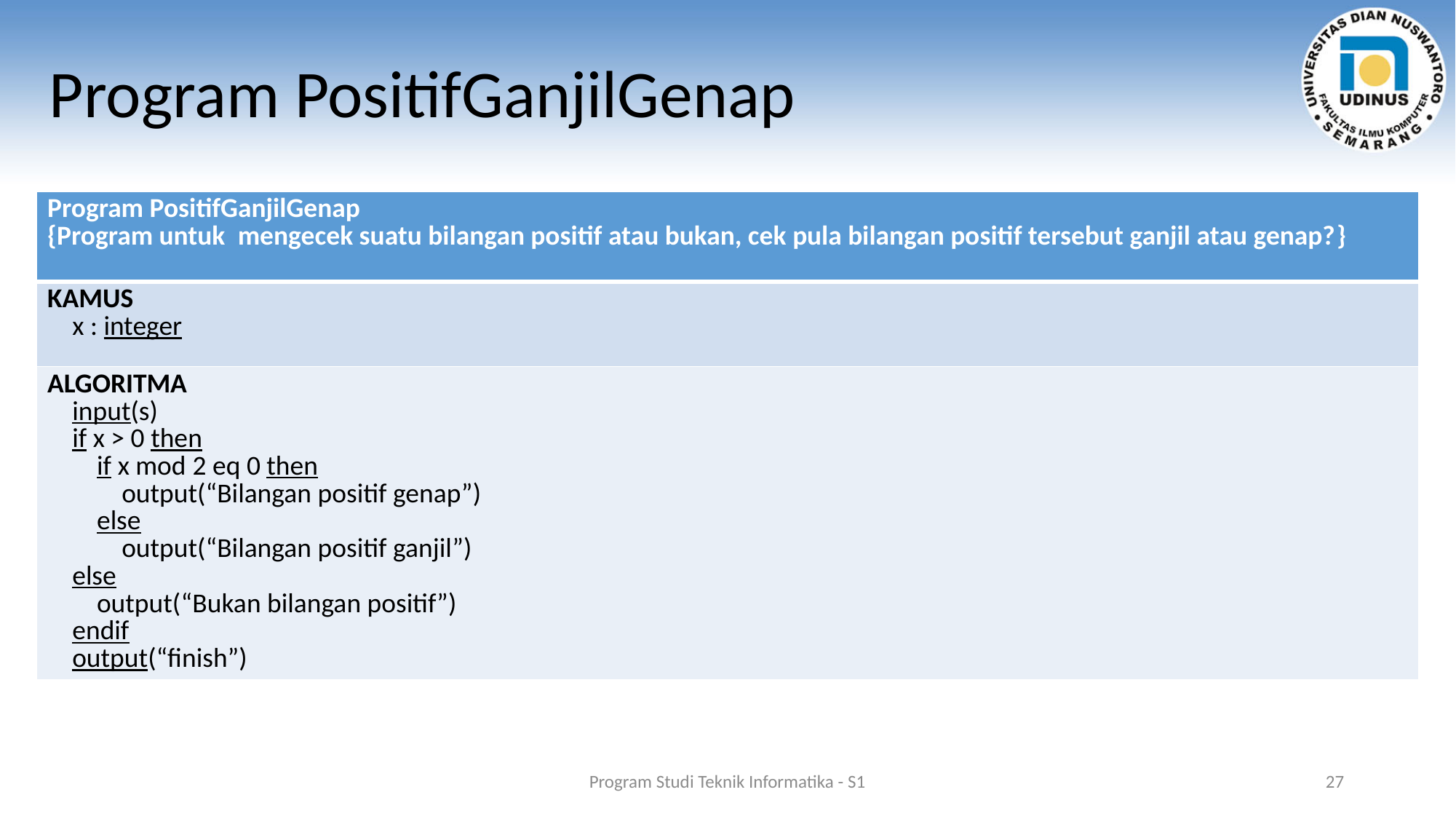

# Program PositifGanjilGenap
| Program PositifGanjilGenap {Program untuk mengecek suatu bilangan positif atau bukan, cek pula bilangan positif tersebut ganjil atau genap?} |
| --- |
| KAMUS x : integer |
| ALGORITMA input(s) if x > 0 then if x mod 2 eq 0 then output(“Bilangan positif genap”) else output(“Bilangan positif ganjil”) else output(“Bukan bilangan positif”) endif output(“finish”) |
Program Studi Teknik Informatika - S1
27